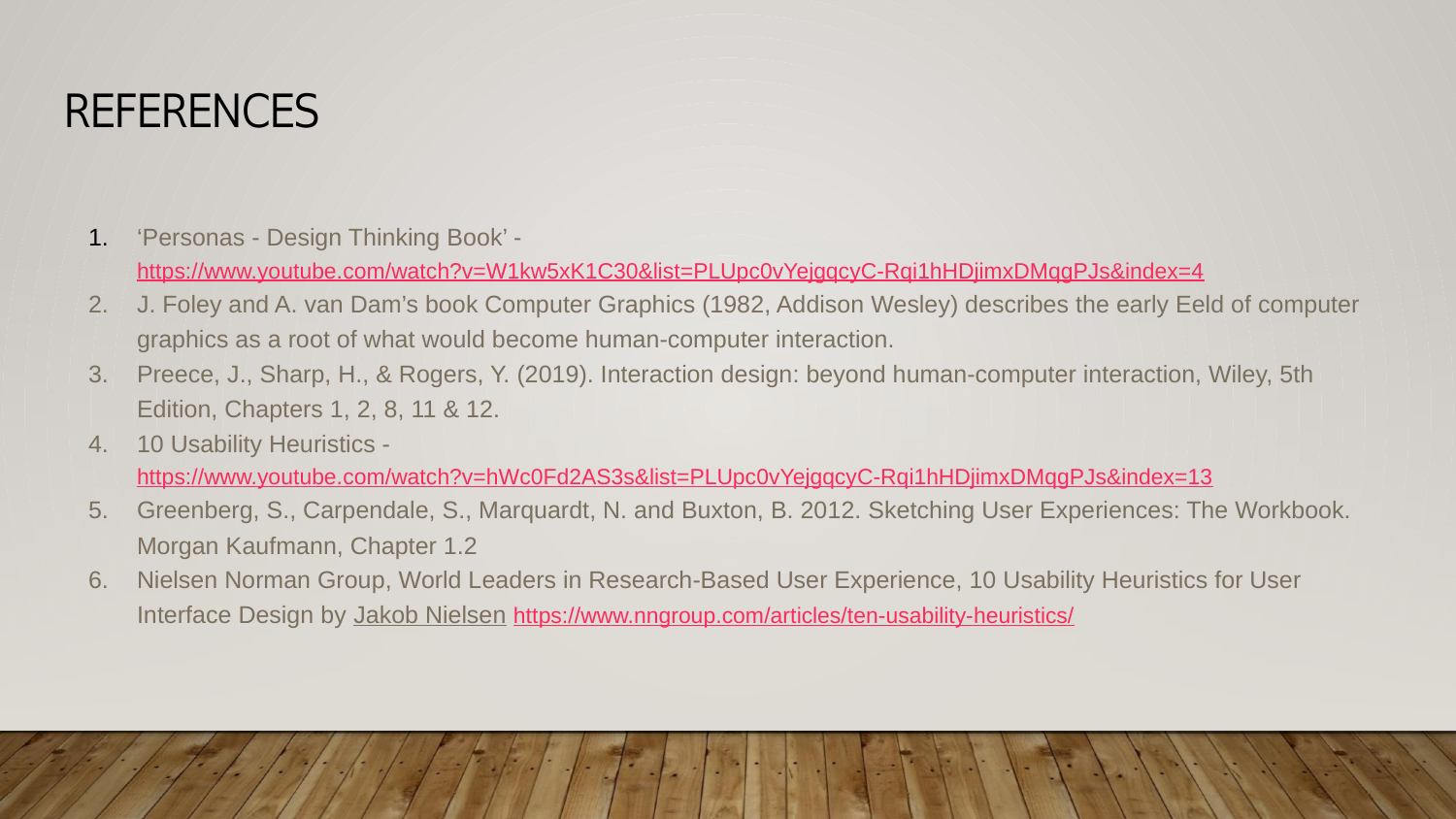

# REFERENCES
‘Personas - Design Thinking Book’ - https://www.youtube.com/watch?v=W1kw5xK1C30&list=PLUpc0vYejgqcyC-Rqi1hHDjimxDMqgPJs&index=4
J. Foley and A. van Dam’s book Computer Graphics (1982, Addison Wesley) describes the early Eeld of computer graphics as a root of what would become human-computer interaction.
Preece, J., Sharp, H., & Rogers, Y. (2019). Interaction design: beyond human-computer interaction, Wiley, 5th Edition, Chapters 1, 2, 8, 11 & 12.
10 Usability Heuristics - https://www.youtube.com/watch?v=hWc0Fd2AS3s&list=PLUpc0vYejgqcyC-Rqi1hHDjimxDMqgPJs&index=13
Greenberg, S., Carpendale, S., Marquardt, N. and Buxton, B. 2012. Sketching User Experiences: The Workbook. Morgan Kaufmann, Chapter 1.2
Nielsen Norman Group, World Leaders in Research-Based User Experience, 10 Usability Heuristics for User Interface Design by Jakob Nielsen https://www.nngroup.com/articles/ten-usability-heuristics/